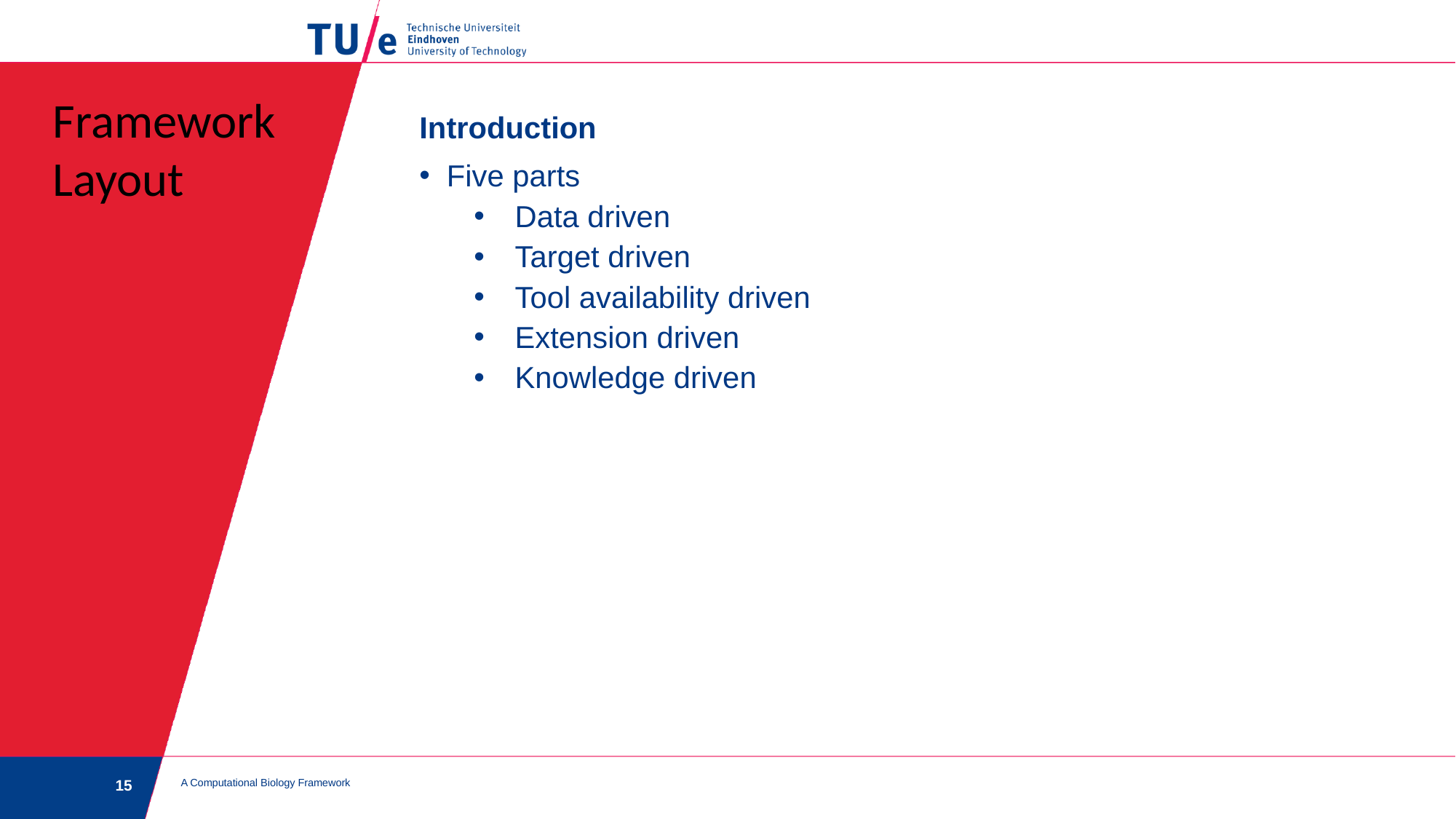

Framework
Layout
Introduction
Five parts
Data driven
Target driven
Tool availability driven
Extension driven
Knowledge driven

A Computational Biology Framework